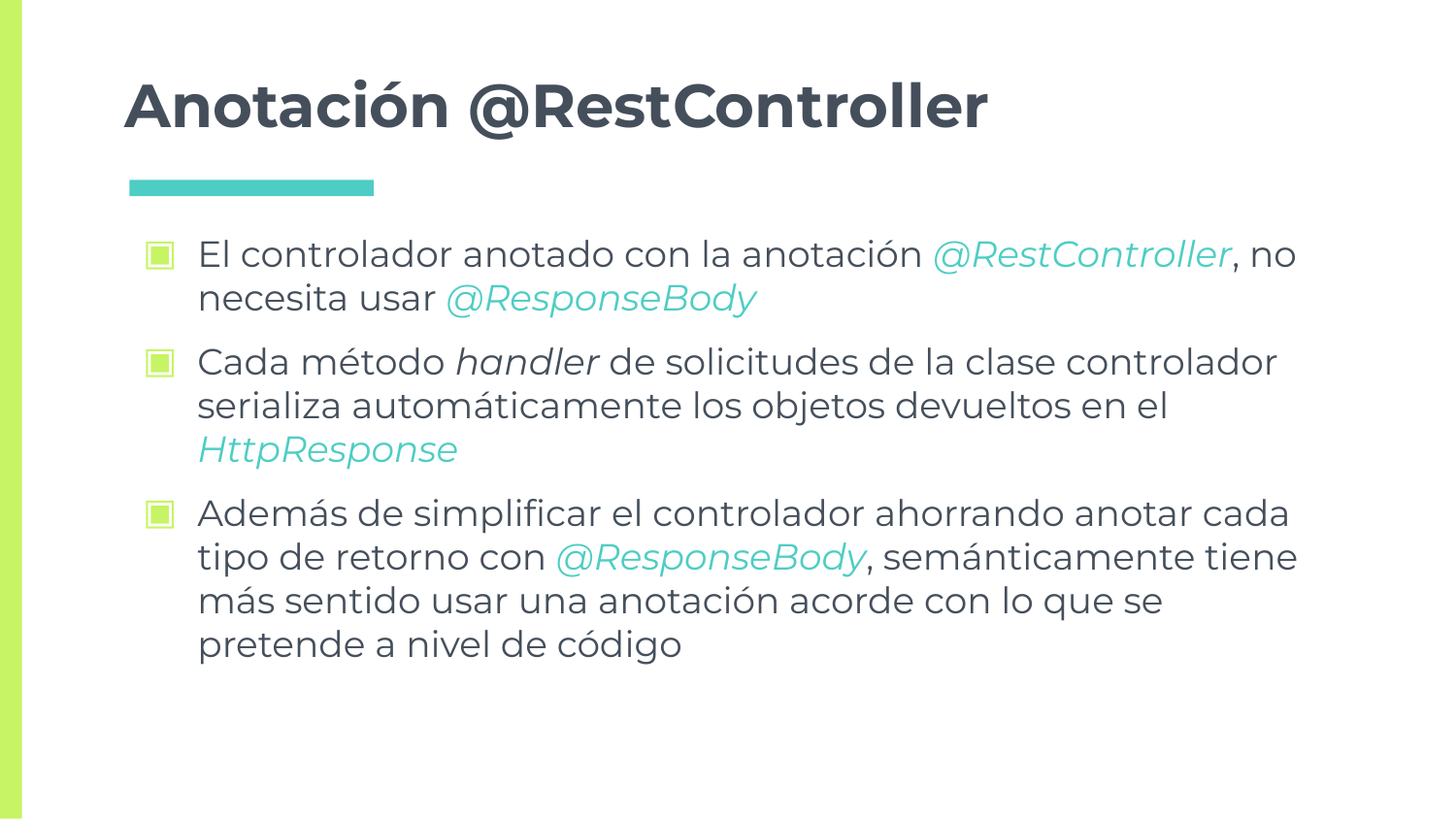

# Anotación @RestController
El controlador anotado con la anotación @RestController, no necesita usar @ResponseBody
Cada método handler de solicitudes de la clase controlador serializa automáticamente los objetos devueltos en el HttpResponse
Además de simplificar el controlador ahorrando anotar cada tipo de retorno con @ResponseBody, semánticamente tiene más sentido usar una anotación acorde con lo que se pretende a nivel de código